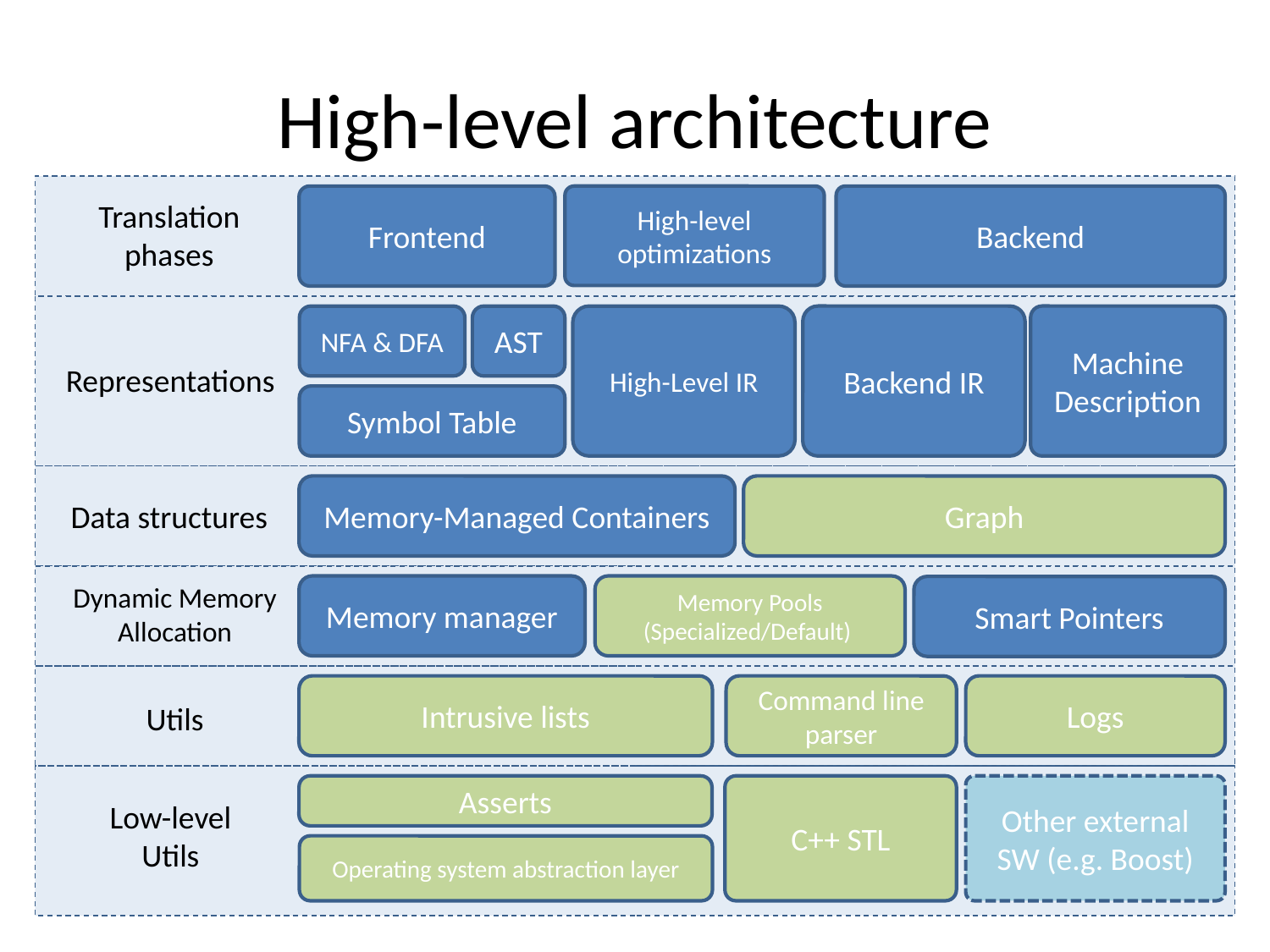

# High-level architecture

Frontend
High-level optimizations
Backend
Translation phases

NFA & DFA
AST
High-Level IR
Backend IR
Machine Description
Representations
Symbol Table

Memory-Managed Containers
Graph
Data structures

Dynamic Memory Allocation
Memory manager
Memory Pools (Specialized/Default)
Smart Pointers

Intrusive lists
Command line parser
Logs
Utils

Asserts
C++ STL
Other external SW (e.g. Boost)
Low-level Utils
Operating system abstraction layer